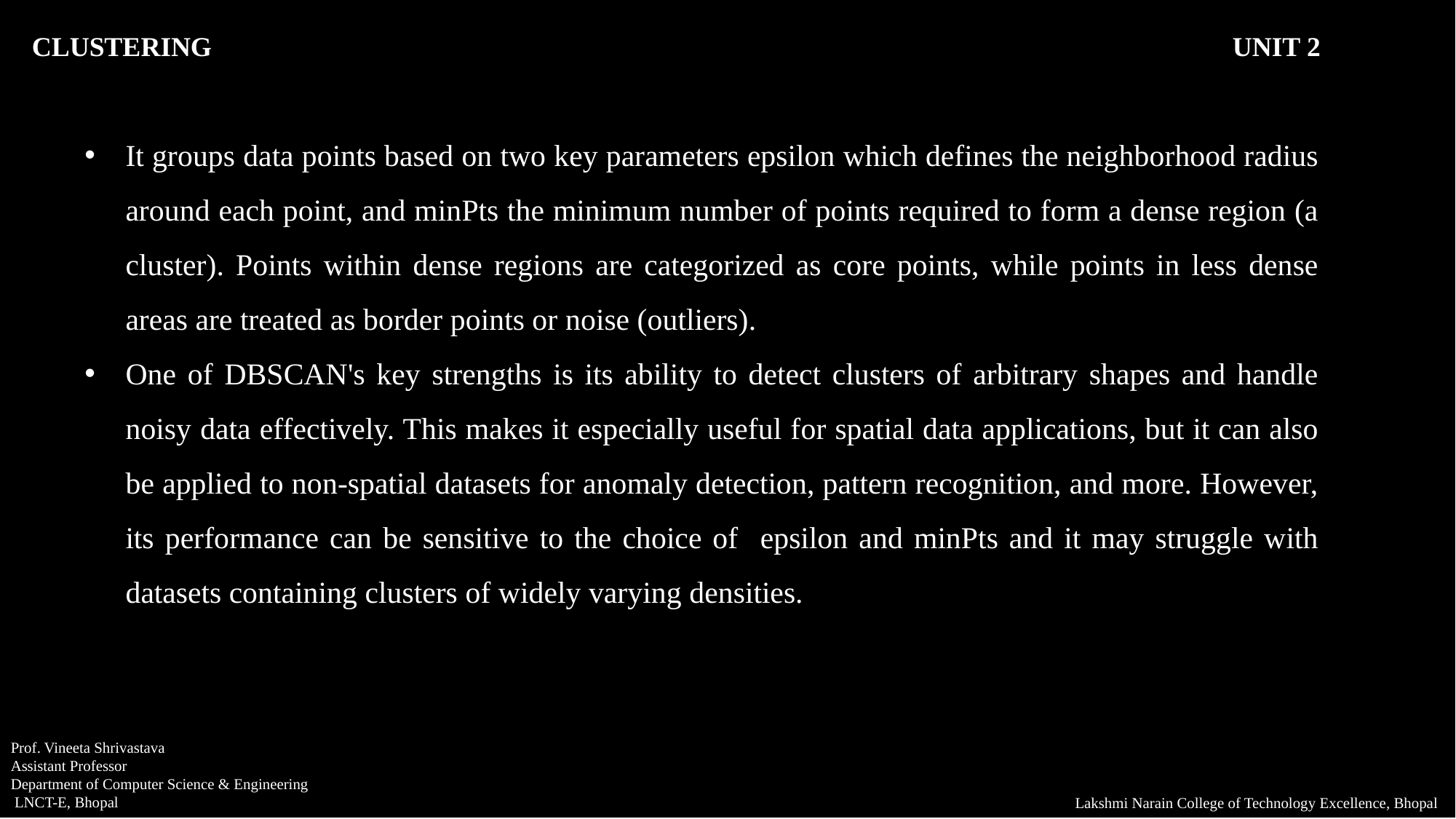

CLUSTERING										UNIT 2
It groups data points based on two key parameters epsilon which defines the neighborhood radius around each point, and minPts the minimum number of points required to form a dense region (a cluster). Points within dense regions are categorized as core points, while points in less dense areas are treated as border points or noise (outliers).
One of DBSCAN's key strengths is its ability to detect clusters of arbitrary shapes and handle noisy data effectively. This makes it especially useful for spatial data applications, but it can also be applied to non-spatial datasets for anomaly detection, pattern recognition, and more. However, its performance can be sensitive to the choice of  epsilon and minPts and it may struggle with datasets containing clusters of widely varying densities.
Prof. Vineeta Shrivastava
Assistant Professor
Department of Computer Science & Engineering
 LNCT-E, Bhopal
Lakshmi Narain College of Technology Excellence, Bhopal